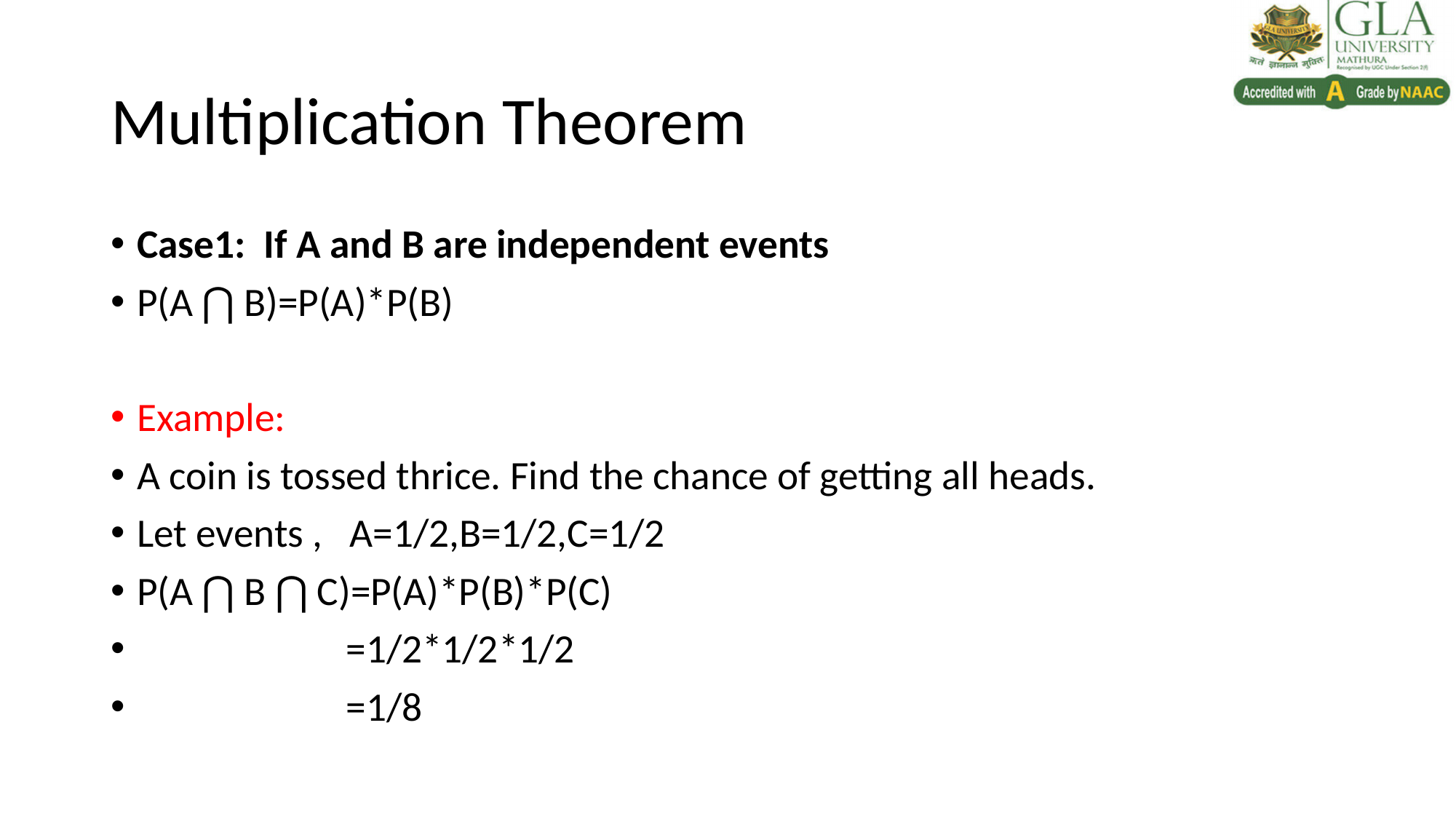

# Multiplication Theorem
Case1:  If A and B are independent events
P(A ⋂ B)=P(A)*P(B)

Example:
A coin is tossed thrice. Find the chance of getting all heads.
Let events ,   A=1/2,B=1/2,C=1/2
P(A ⋂ B ⋂ C)=P(A)*P(B)*P(C)
                       =1/2*1/2*1/2
                       =1/8